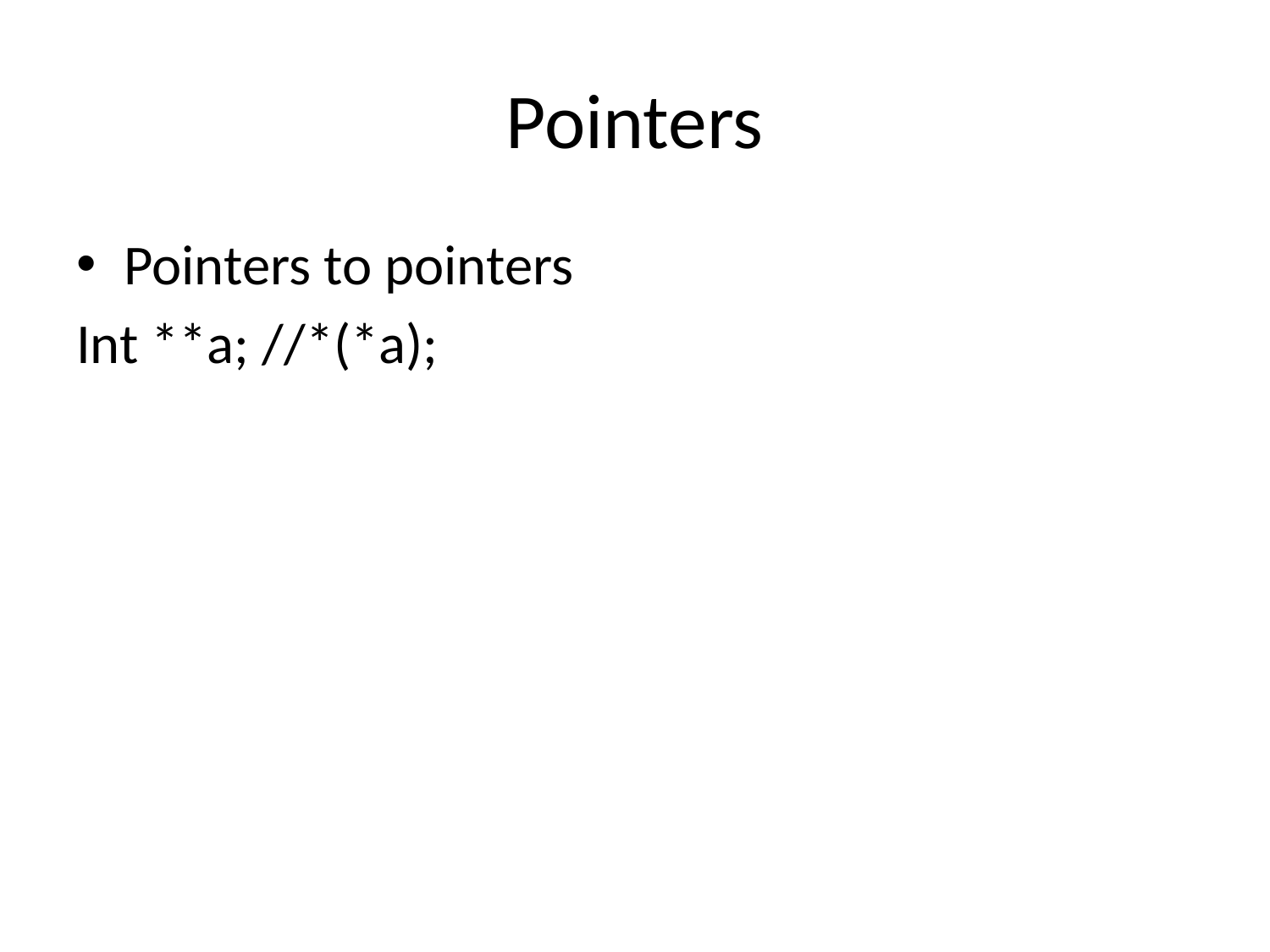

# Pointers
Pointers to pointers
Int **a; //*(*a);